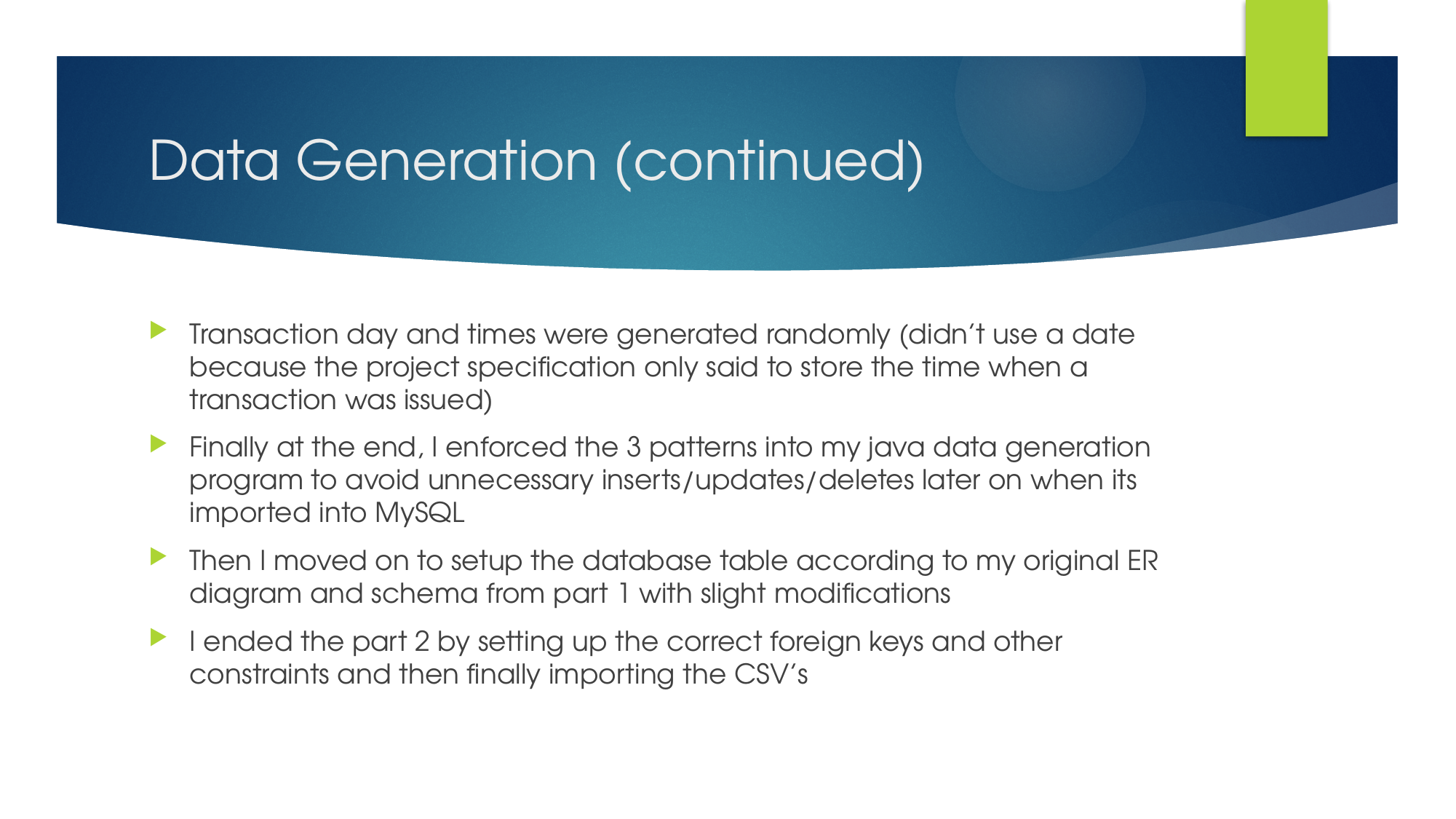

# Data Generation (continued)
Transaction day and times were generated randomly (didn’t use a date because the project specification only said to store the time when a transaction was issued)
Finally at the end, I enforced the 3 patterns into my java data generation program to avoid unnecessary inserts/updates/deletes later on when its imported into MySQL
Then I moved on to setup the database table according to my original ER diagram and schema from part 1 with slight modifications
I ended the part 2 by setting up the correct foreign keys and other constraints and then finally importing the CSV’s